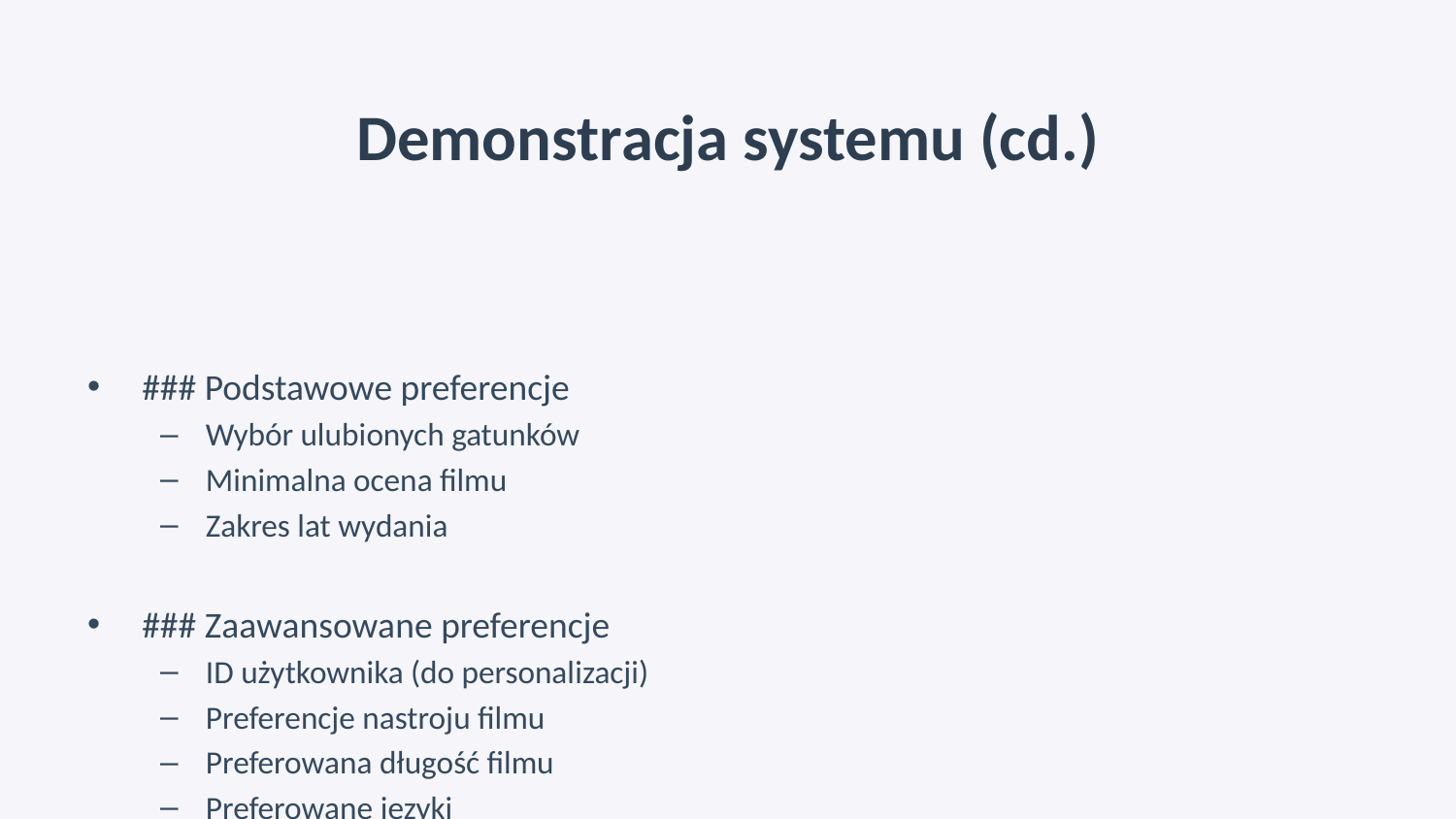

# Demonstracja systemu (cd.)

### Podstawowe preferencje
Wybór ulubionych gatunków
Minimalna ocena filmu
Zakres lat wydania

### Zaawansowane preferencje
ID użytkownika (do personalizacji)
Preferencje nastroju filmu
Preferowana długość filmu
Preferowane języki